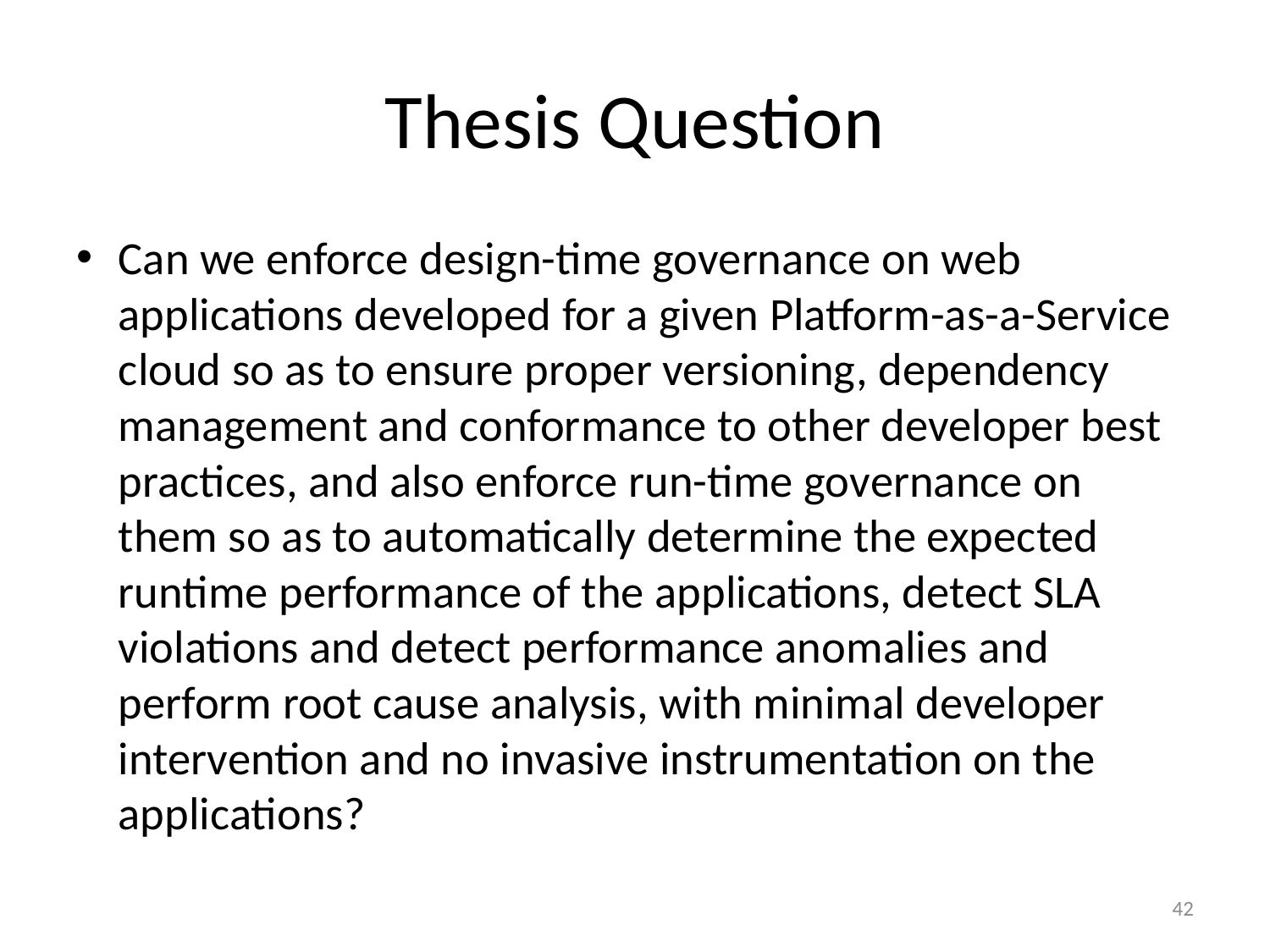

# Thesis Question
Can we enforce design-time governance on web applications developed for a given Platform-as-a-Service cloud so as to ensure proper versioning, dependency management and conformance to other developer best practices, and also enforce run-time governance on them so as to automatically determine the expected runtime performance of the applications, detect SLA violations and detect performance anomalies and perform root cause analysis, with minimal developer intervention and no invasive instrumentation on the applications?
42